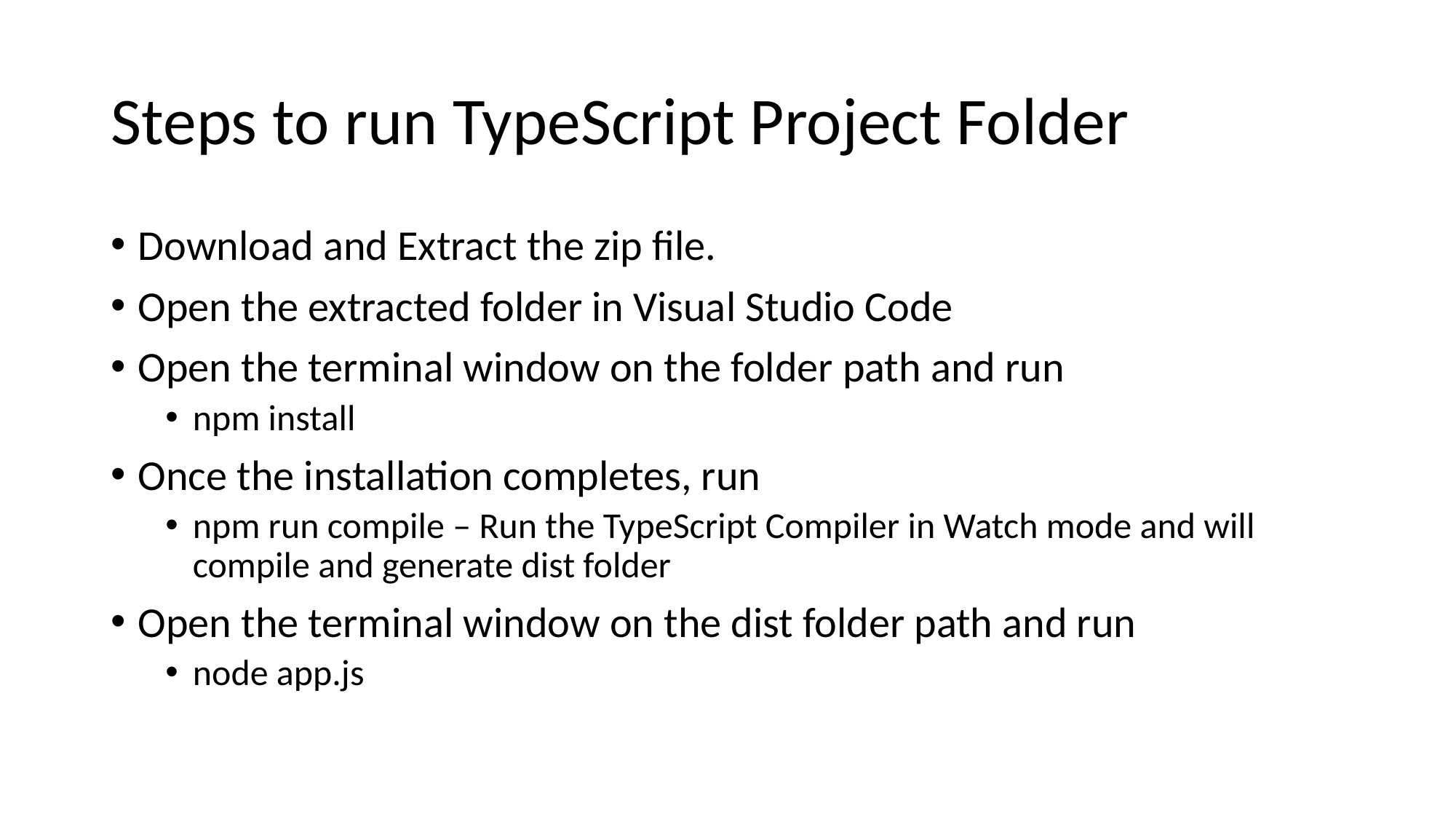

# Steps to run TypeScript Project Folder
Download and Extract the zip file.
Open the extracted folder in Visual Studio Code
Open the terminal window on the folder path and run
npm install
Once the installation completes, run
npm run compile – Run the TypeScript Compiler in Watch mode and will compile and generate dist folder
Open the terminal window on the dist folder path and run
node app.js